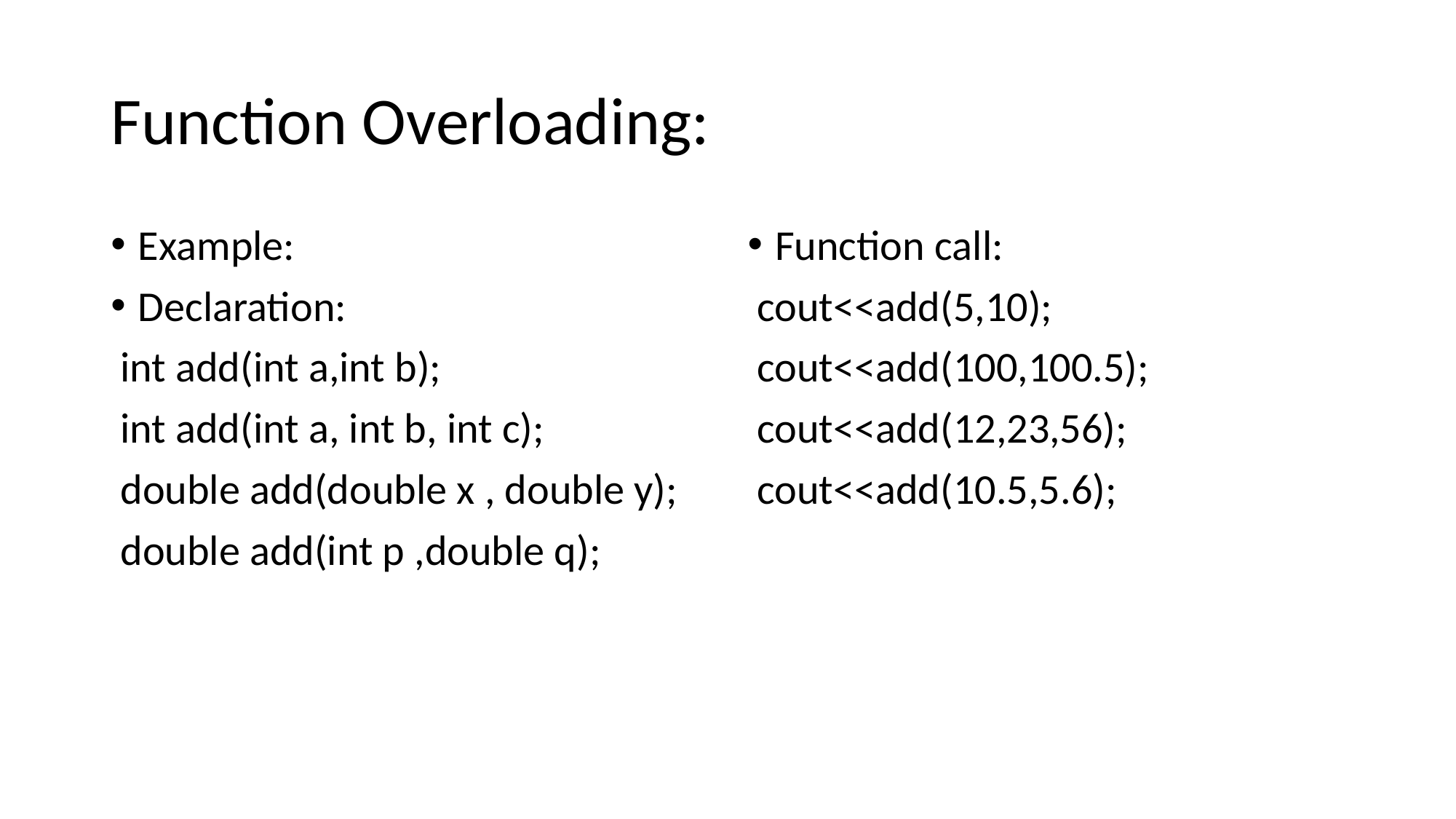

# Function Overloading:
Example:
Declaration:
 int add(int a,int b);
 int add(int a, int b, int c);
 double add(double x , double y);
 double add(int p ,double q);

Function call:
 cout<<add(5,10);
 cout<<add(100,100.5);
 cout<<add(12,23,56);
 cout<<add(10.5,5.6);